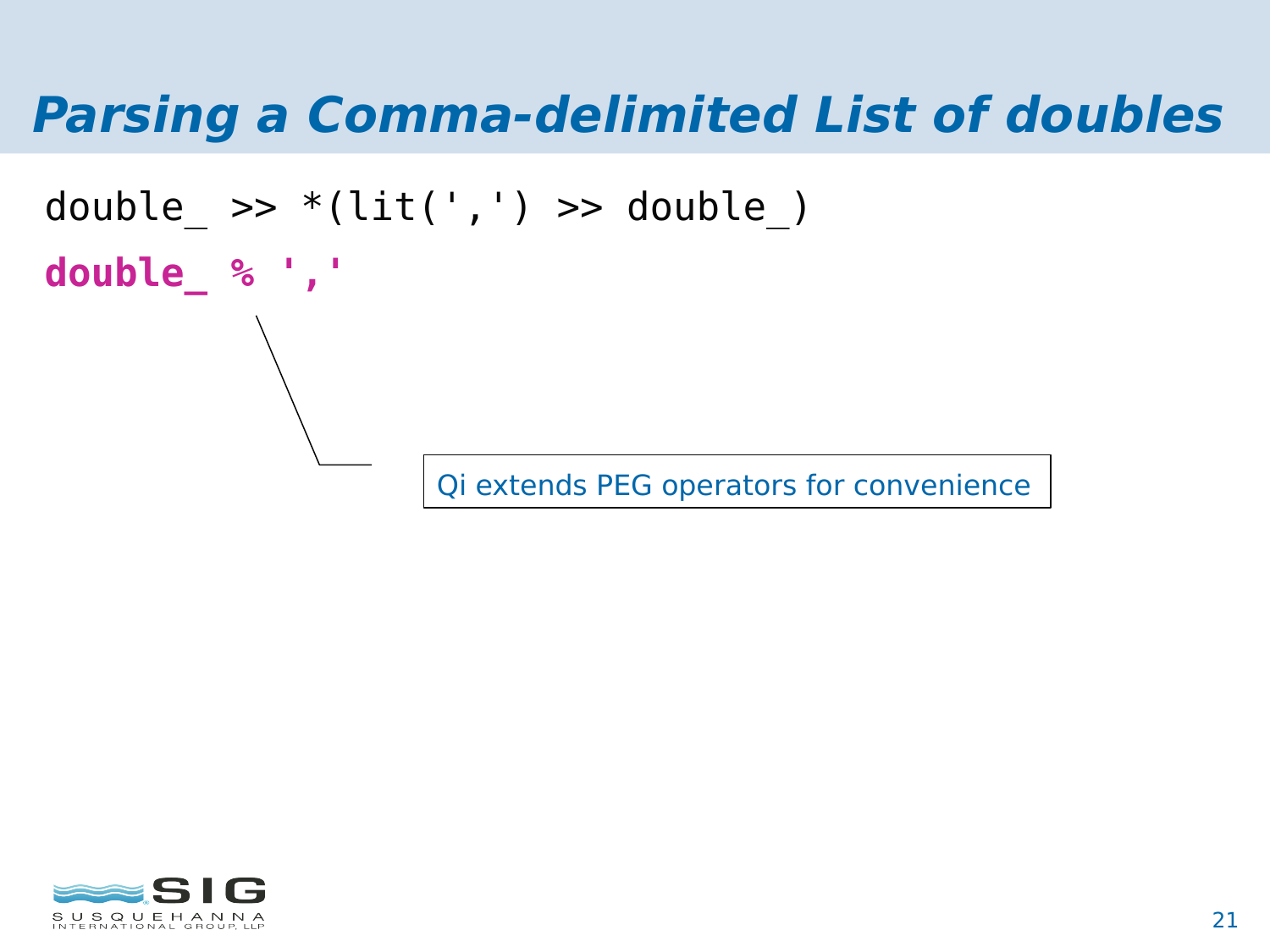

# Parsing a Comma-delimited List of doubles
double_ >> *(lit(',') >> double_)
double_ % ','
Qi extends PEG operators for convenience
21